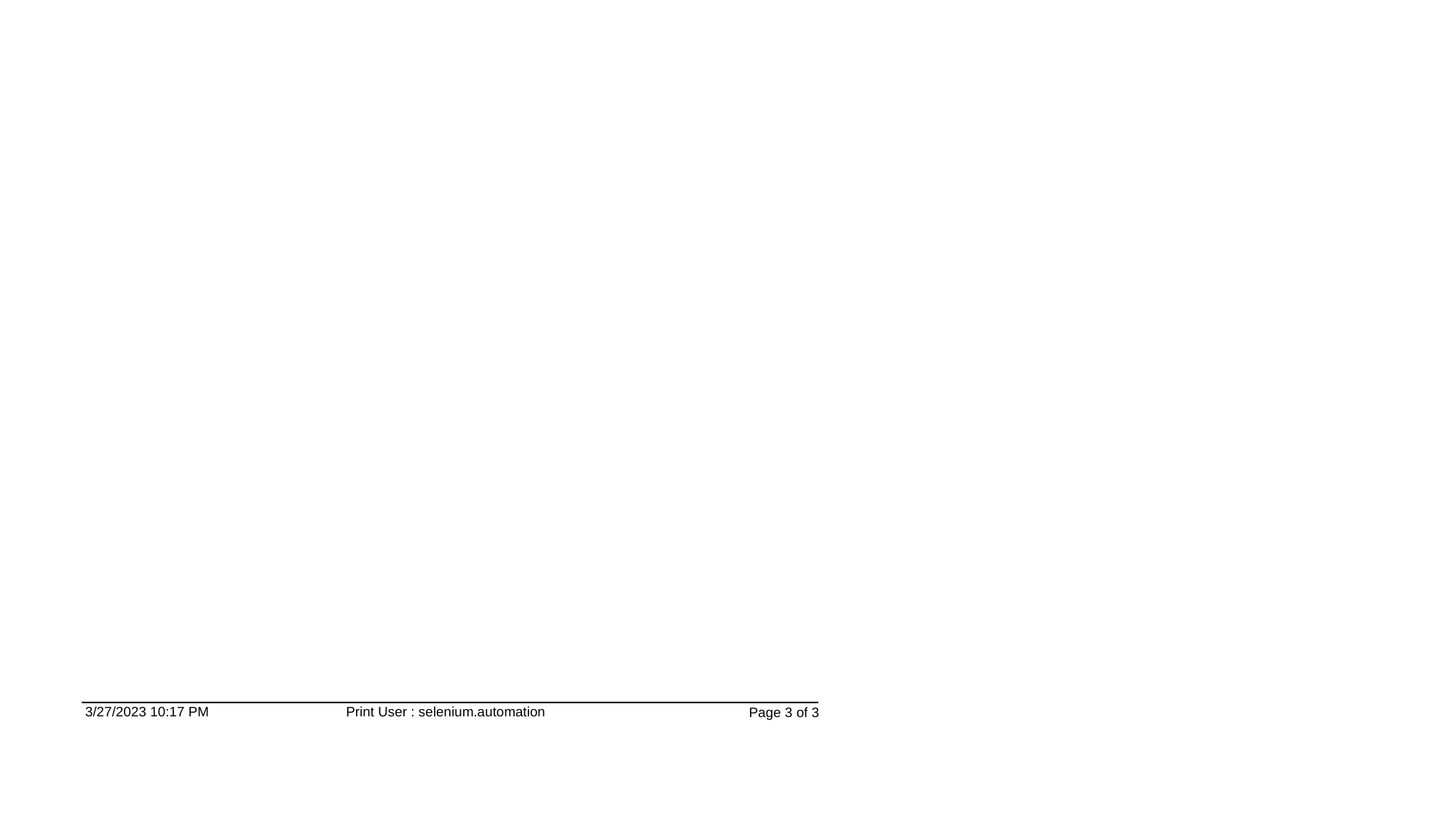

3/27/2023 10:17 PM
Print User : selenium.automation
Page 3 of 3